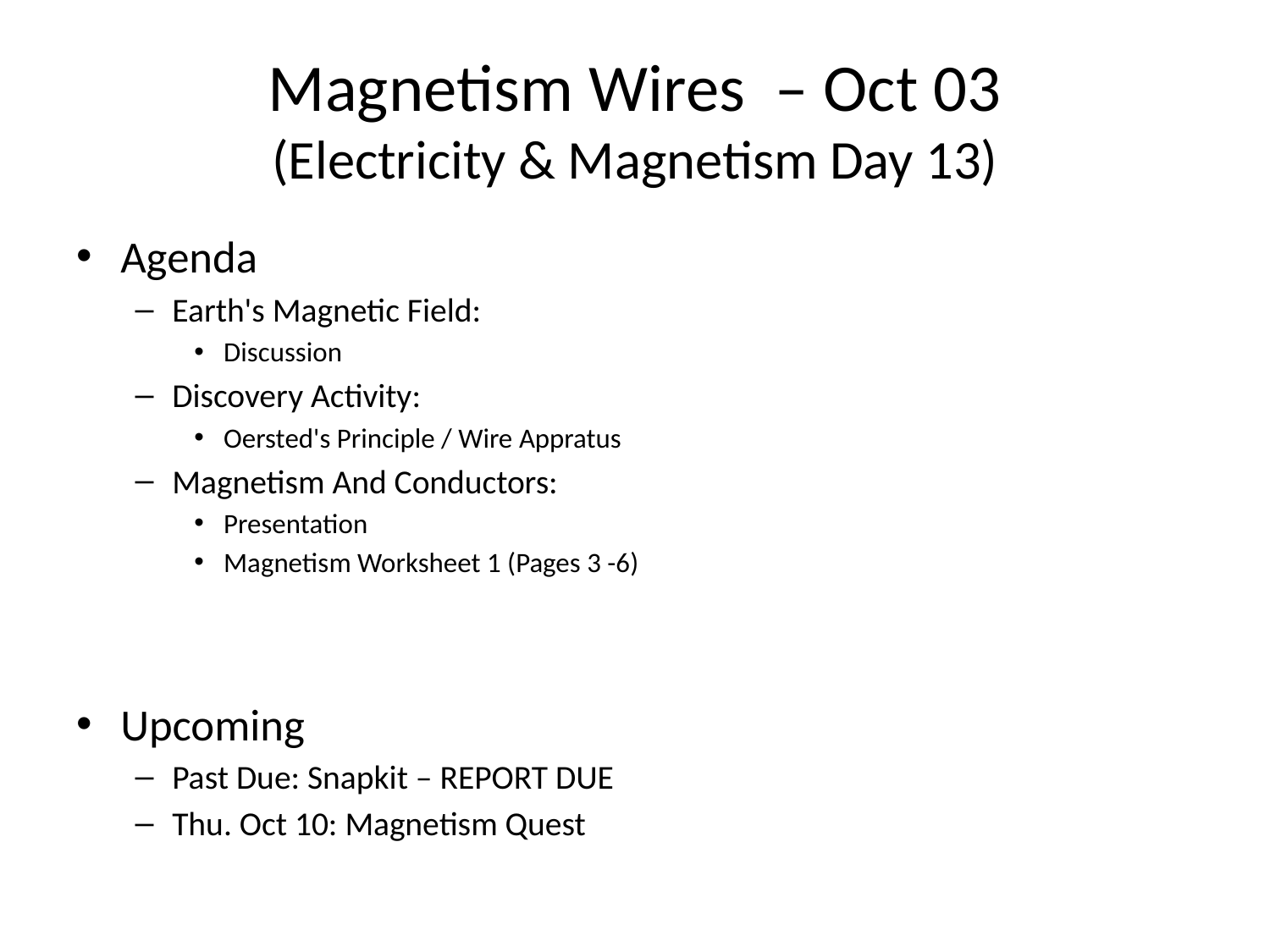

# Magnetism Wires  – Oct 03 (Electricity & Magnetism Day 13)
Agenda
Earth's Magnetic Field:
Discussion
Discovery Activity:
Oersted's Principle / Wire Appratus
Magnetism And Conductors:
Presentation
Magnetism Worksheet 1 (Pages 3 -6)

Upcoming
Past Due: Snapkit – REPORT DUE
Thu. Oct 10: Magnetism Quest